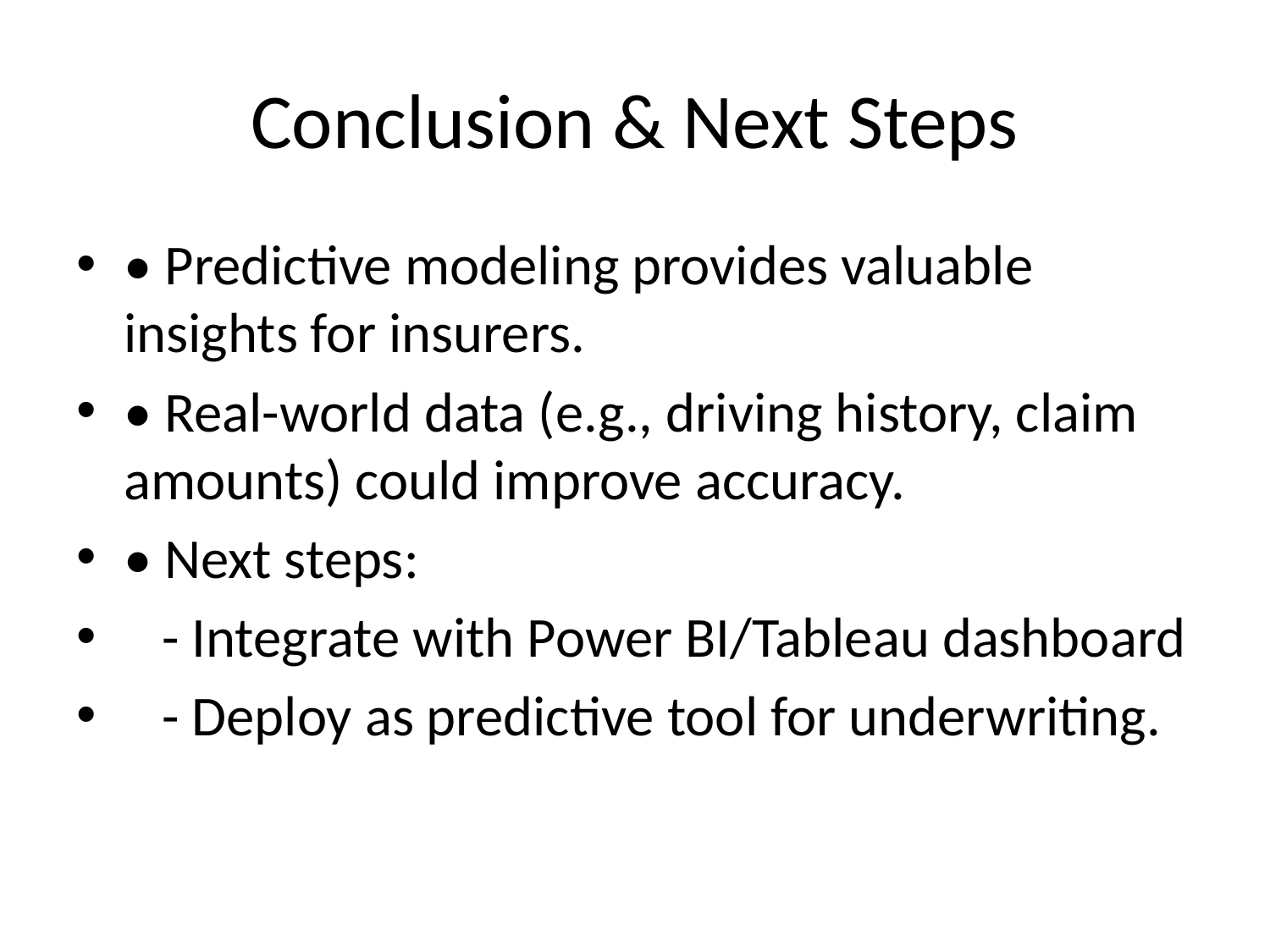

# Conclusion & Next Steps
• Predictive modeling provides valuable insights for insurers.
• Real-world data (e.g., driving history, claim amounts) could improve accuracy.
• Next steps:
   - Integrate with Power BI/Tableau dashboard
   - Deploy as predictive tool for underwriting.